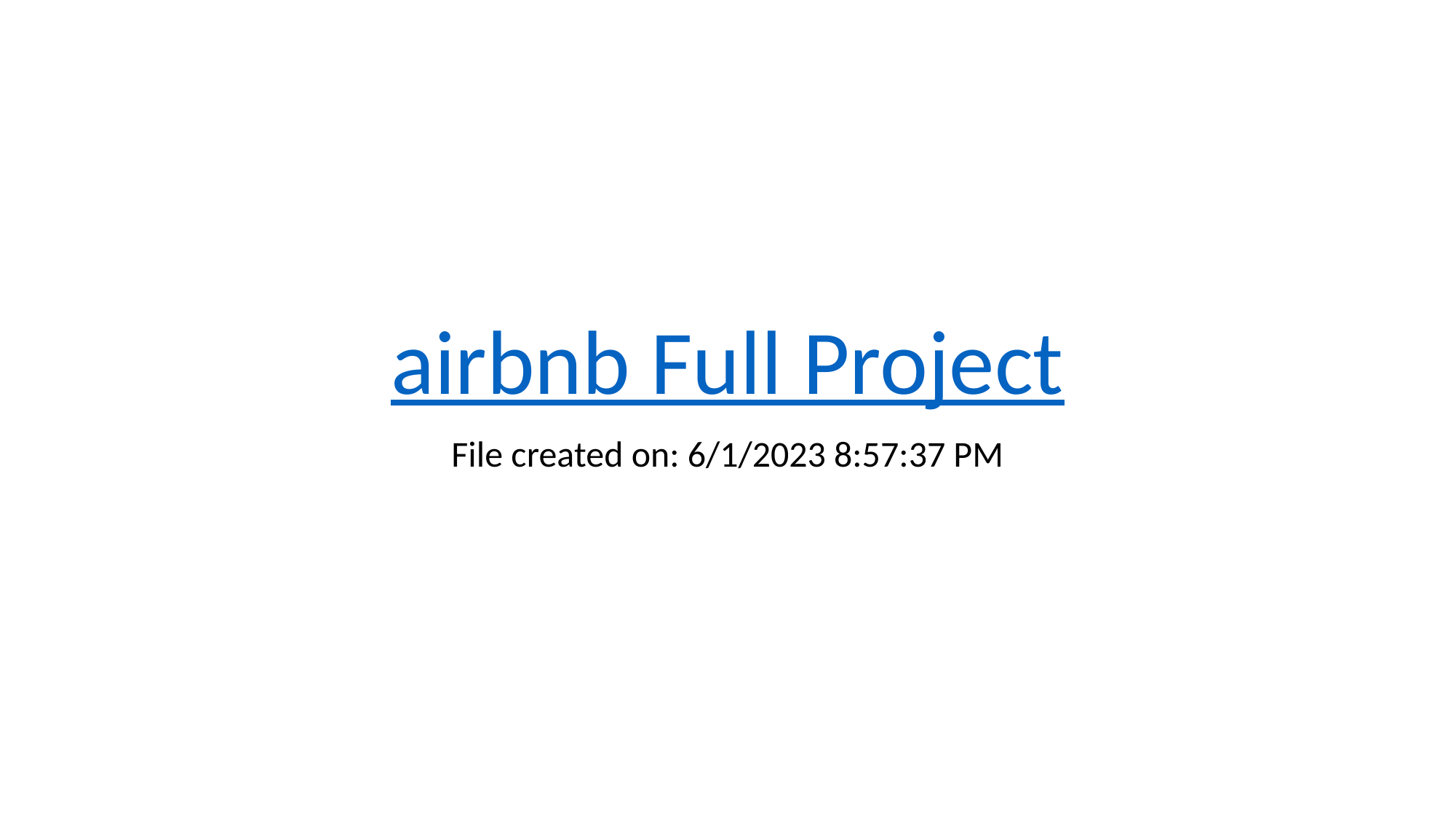

# airbnb Full Project
File created on: 6/1/2023 8:57:37 PM